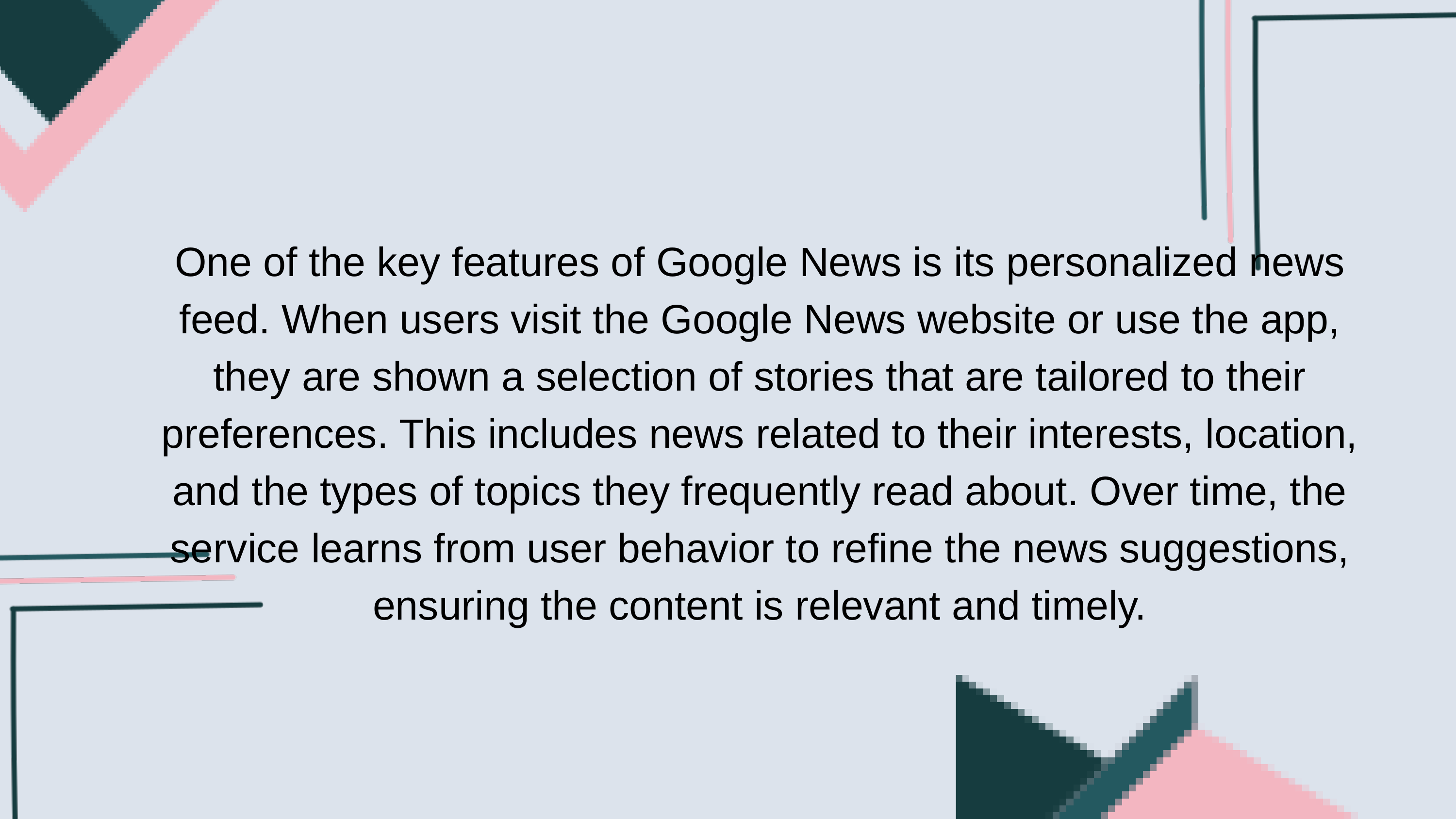

One of the key features of Google News is its personalized news feed. When users visit the Google News website or use the app, they are shown a selection of stories that are tailored to their preferences. This includes news related to their interests, location, and the types of topics they frequently read about. Over time, the service learns from user behavior to refine the news suggestions, ensuring the content is relevant and timely.